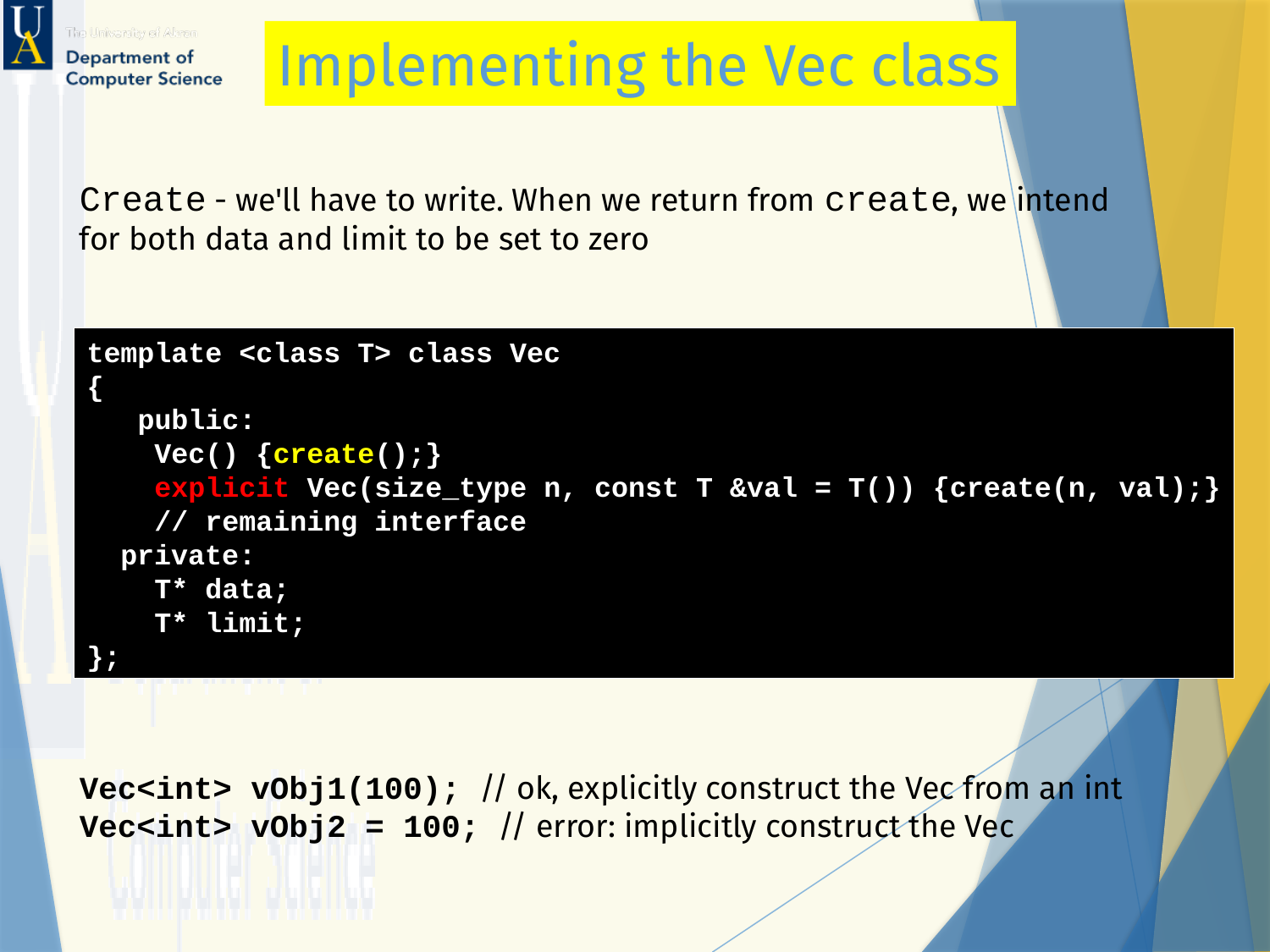

# Implementing the Vec class
Create - we'll have to write. When we return from create, we intend for both data and limit to be set to zero
template <class T> class Vec
{
   public:
    Vec() {create();}
    explicit Vec(size_type n, const T &val = T()) {create(n, val);}
    // remaining interface
  private:
    T* data;
    T* limit;
};
Vec<int> vObj1(100); // ok, explicitly construct the Vec from an int
Vec<int> vObj2 = 100; // error: implicitly construct the Vec